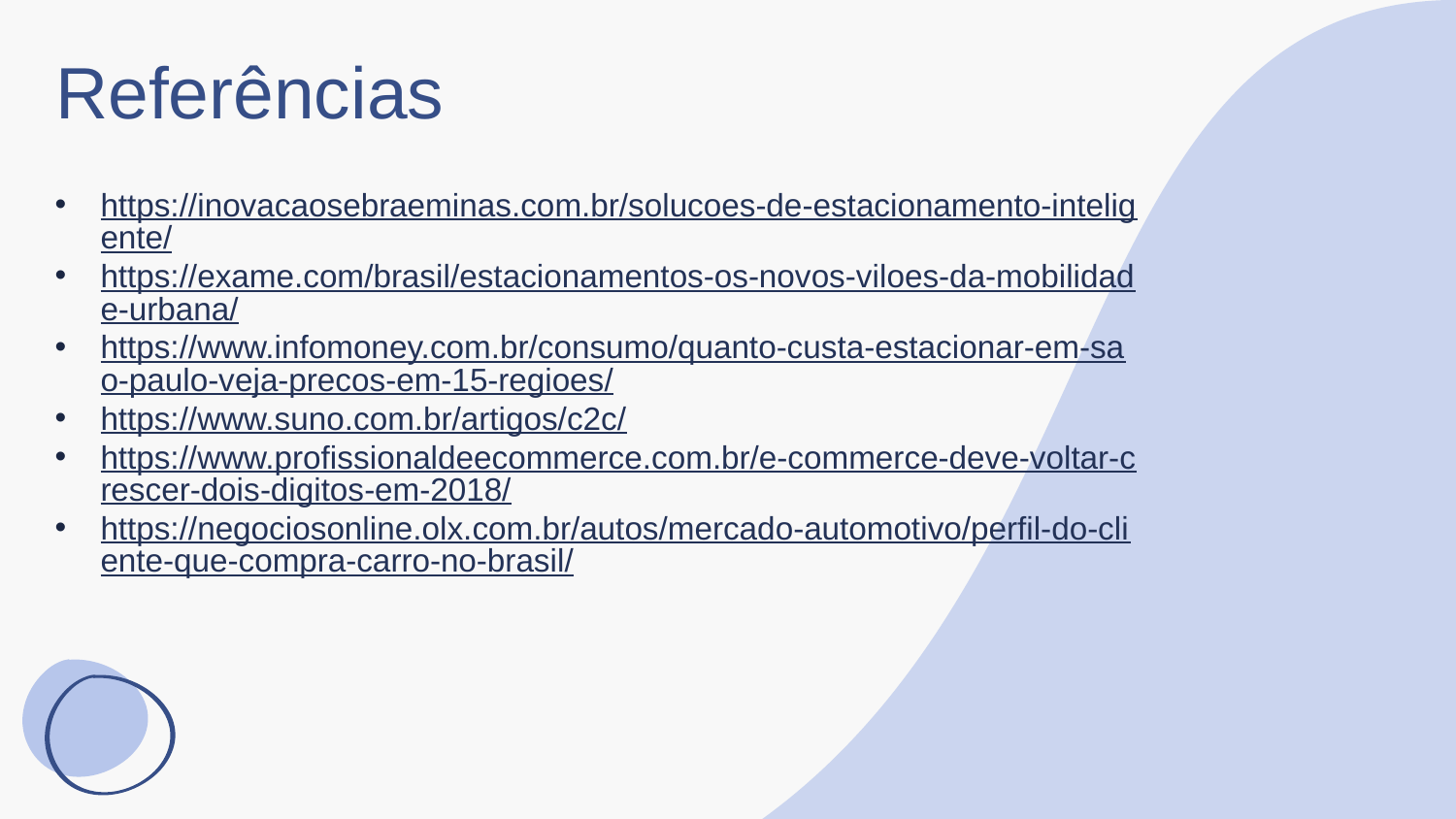

# Referências
https://inovacaosebraeminas.com.br/solucoes-de-estacionamento-inteligente/
https://exame.com/brasil/estacionamentos-os-novos-viloes-da-mobilidade-urbana/
https://www.infomoney.com.br/consumo/quanto-custa-estacionar-em-sao-paulo-veja-precos-em-15-regioes/
https://www.suno.com.br/artigos/c2c/
https://www.profissionaldeecommerce.com.br/e-commerce-deve-voltar-crescer-dois-digitos-em-2018/
https://negociosonline.olx.com.br/autos/mercado-automotivo/perfil-do-cliente-que-compra-carro-no-brasil/